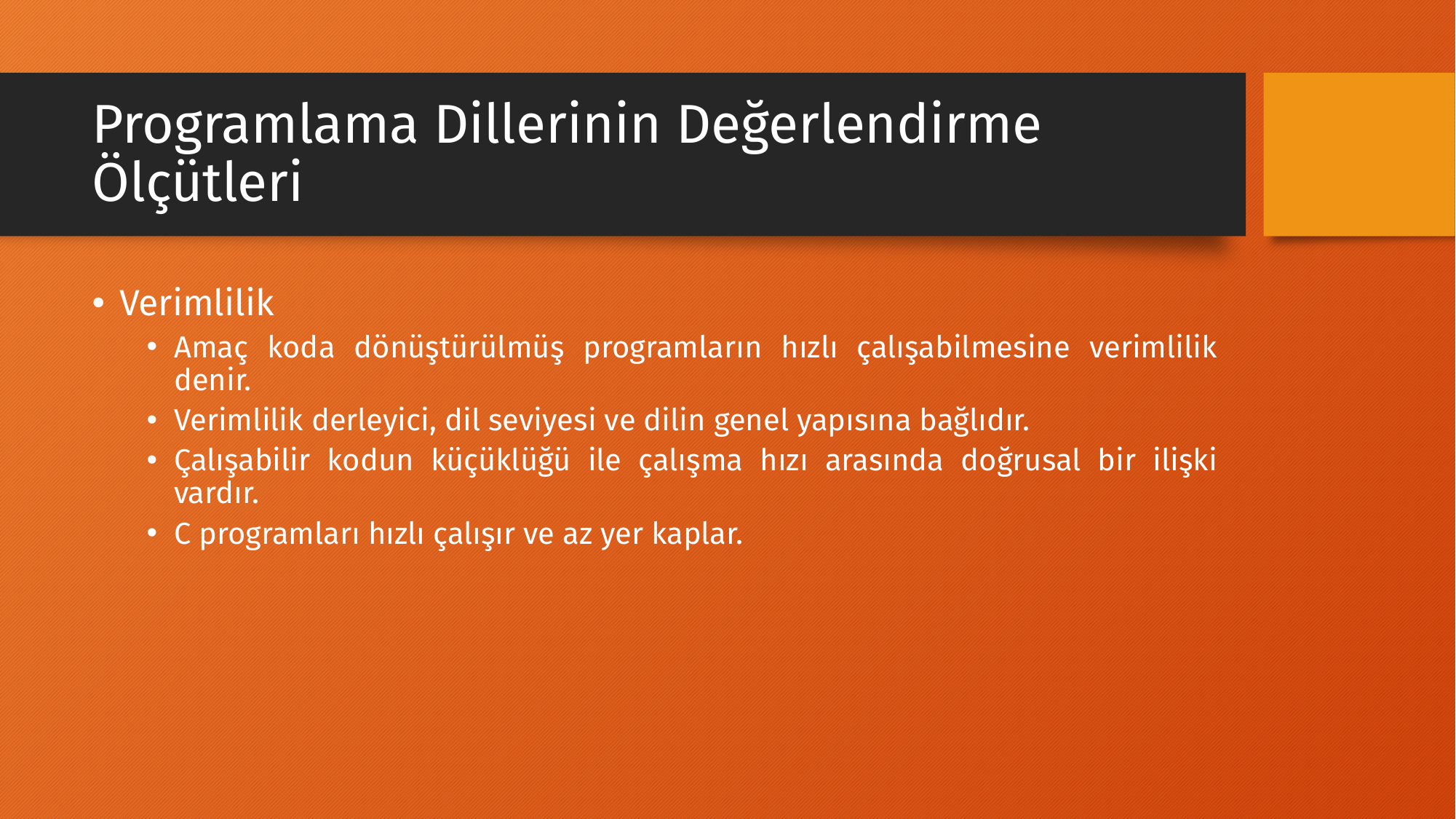

# Programlama Dillerinin Değerlendirme Ölçütleri
Verimlilik
Amaç koda dönüştürülmüş programların hızlı çalışabilmesine verimlilik denir.
Verimlilik derleyici, dil seviyesi ve dilin genel yapısına bağlıdır.
Çalışabilir kodun küçüklüğü ile çalışma hızı arasında doğrusal bir ilişki vardır.
C programları hızlı çalışır ve az yer kaplar.